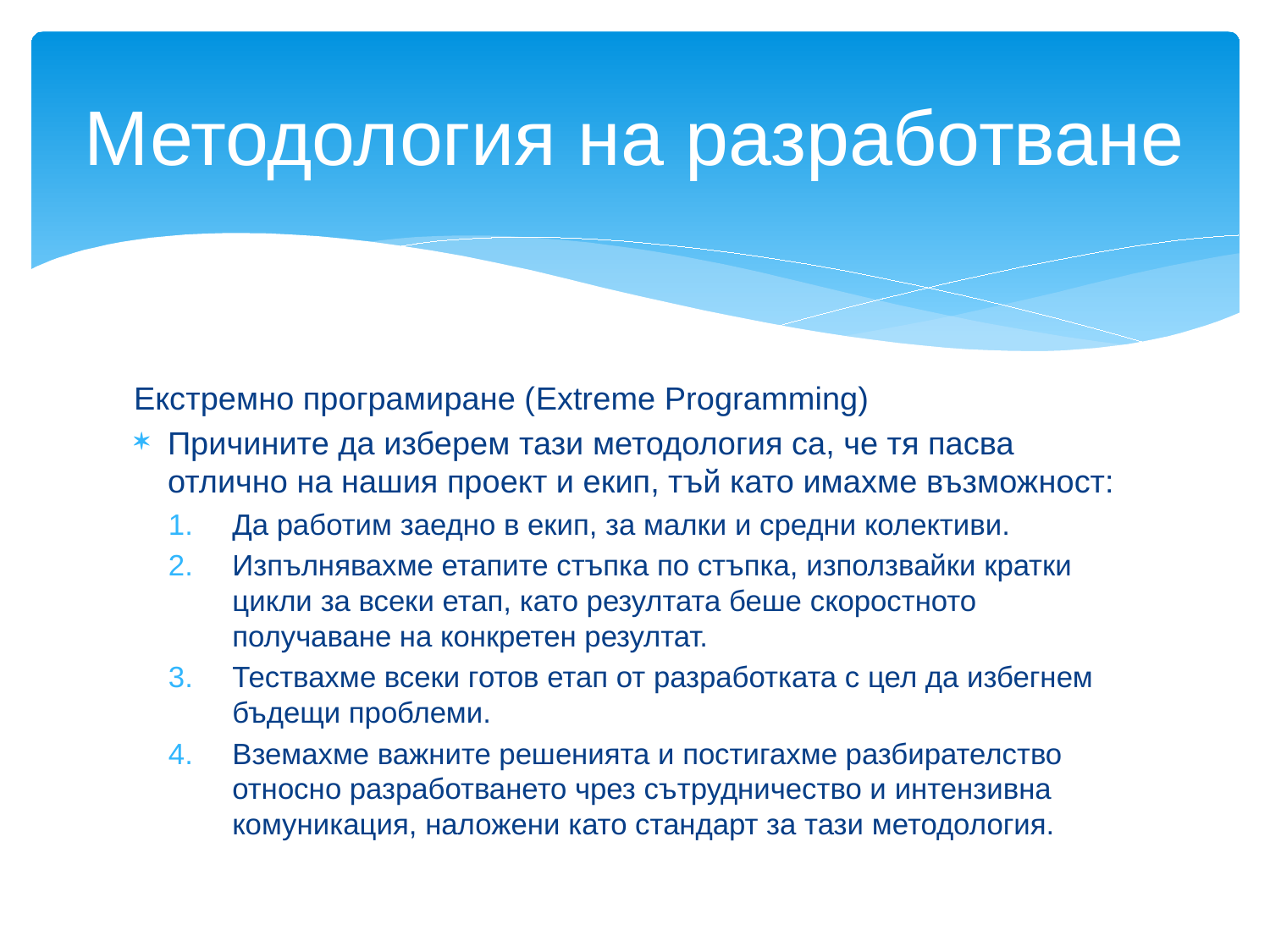

# Методология на разработване
Екстремно програмиране (Extreme Programming)
Причините да изберем тази методология са, че тя пасва отлично на нашия проект и екип, тъй като имахме възможност:
Да работим заедно в екип, за малки и средни колективи.
Изпълнявахме етапите стъпка по стъпка, използвайки кратки цикли за всеки етап, като резултата беше скоростното получаване на конкретен резултат.
Тествахме всеки готов етап от разработката с цел да избегнем бъдещи проблеми.
Вземахме важните решенията и постигахме разбирателство относно разработването чрез сътрудничество и интензивна комуникация, наложени като стандарт за тази методология.